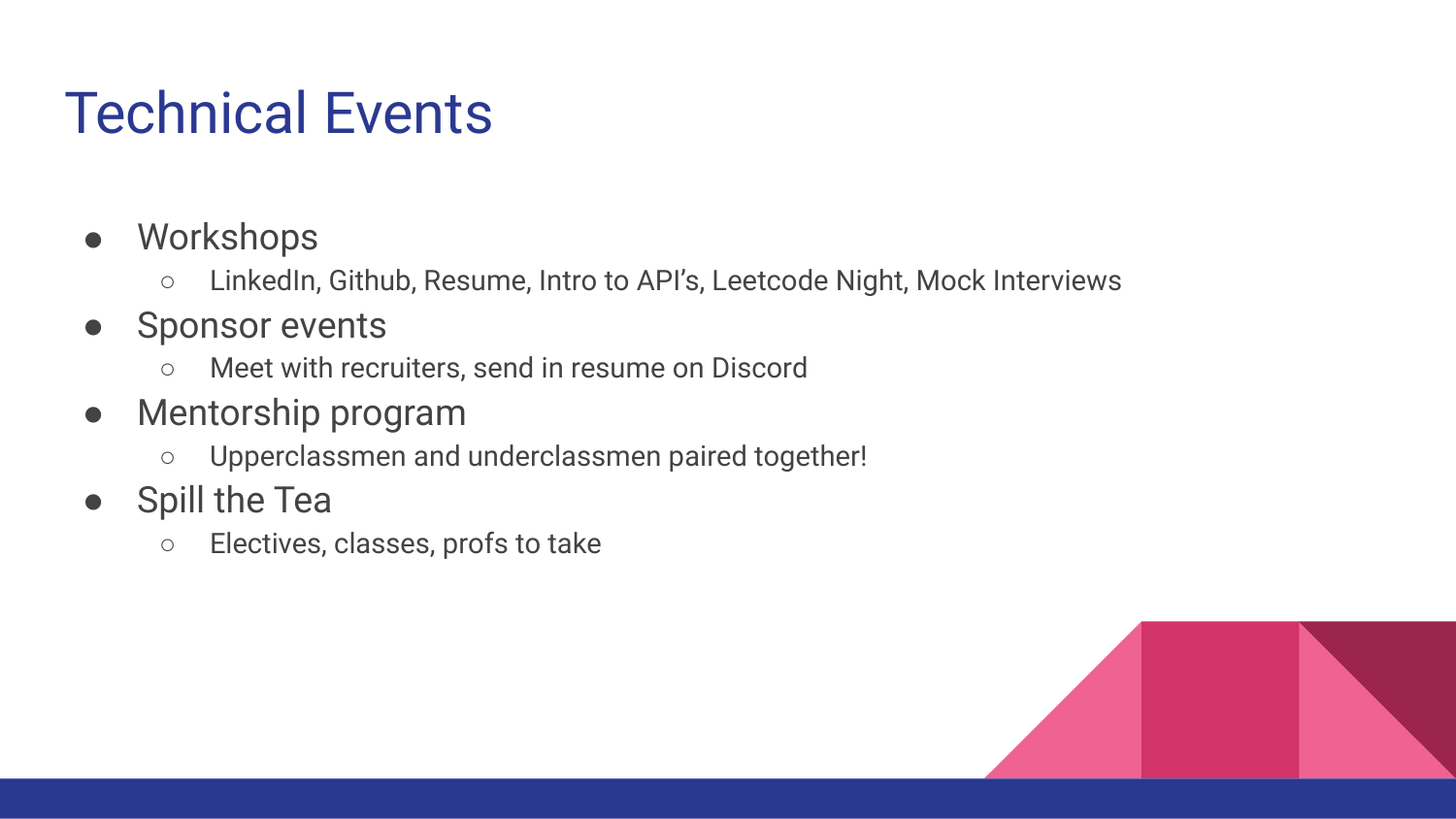

# Technical Events
Workshops
LinkedIn, Github, Resume, Intro to API’s, Leetcode Night, Mock Interviews
Sponsor events
Meet with recruiters, send in resume on Discord
Mentorship program
Upperclassmen and underclassmen paired together!
Spill the Tea
Electives, classes, profs to take